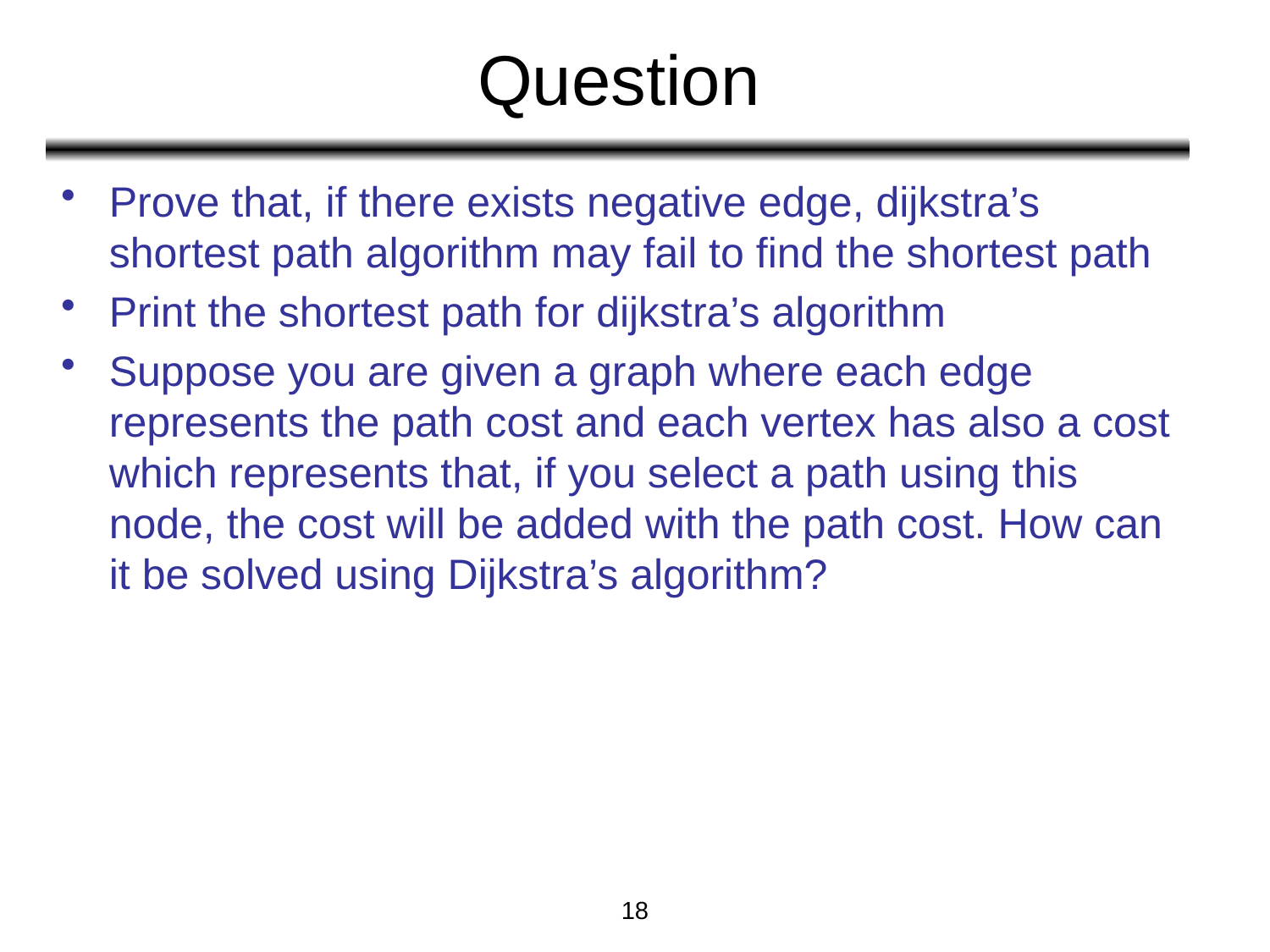

# Question
Prove that, if there exists negative edge, dijkstra’s shortest path algorithm may fail to find the shortest path
Print the shortest path for dijkstra’s algorithm
Suppose you are given a graph where each edge represents the path cost and each vertex has also a cost which represents that, if you select a path using this node, the cost will be added with the path cost. How can it be solved using Dijkstra’s algorithm?
18